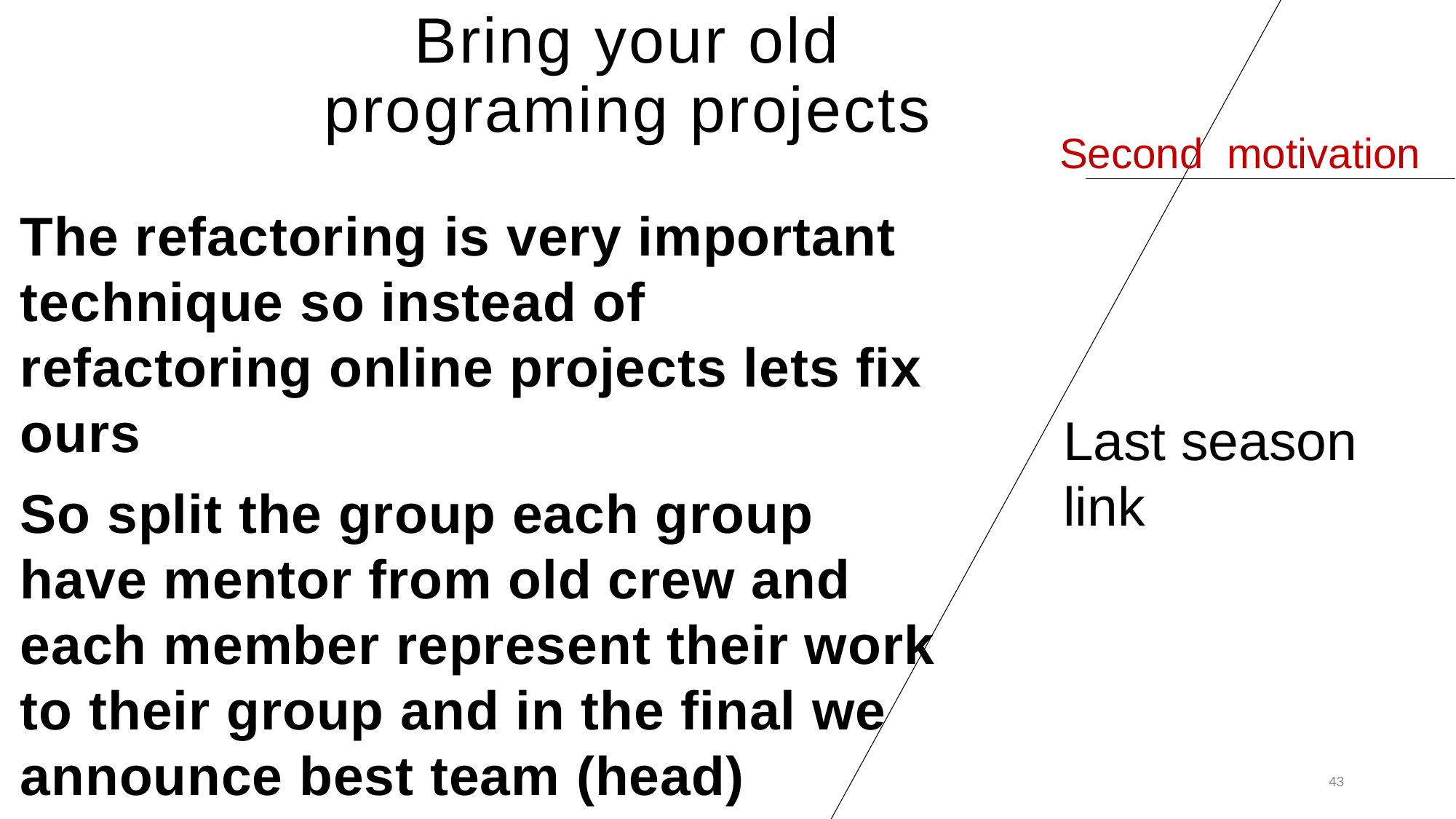

# Bring your old programing projects
Second  motivation
The refactoring is very important technique so instead of refactoring online projects lets fix ours
So split the group each group have mentor from old crew and each member represent their work to their group and in the final we announce best team (head)
Last season link
43